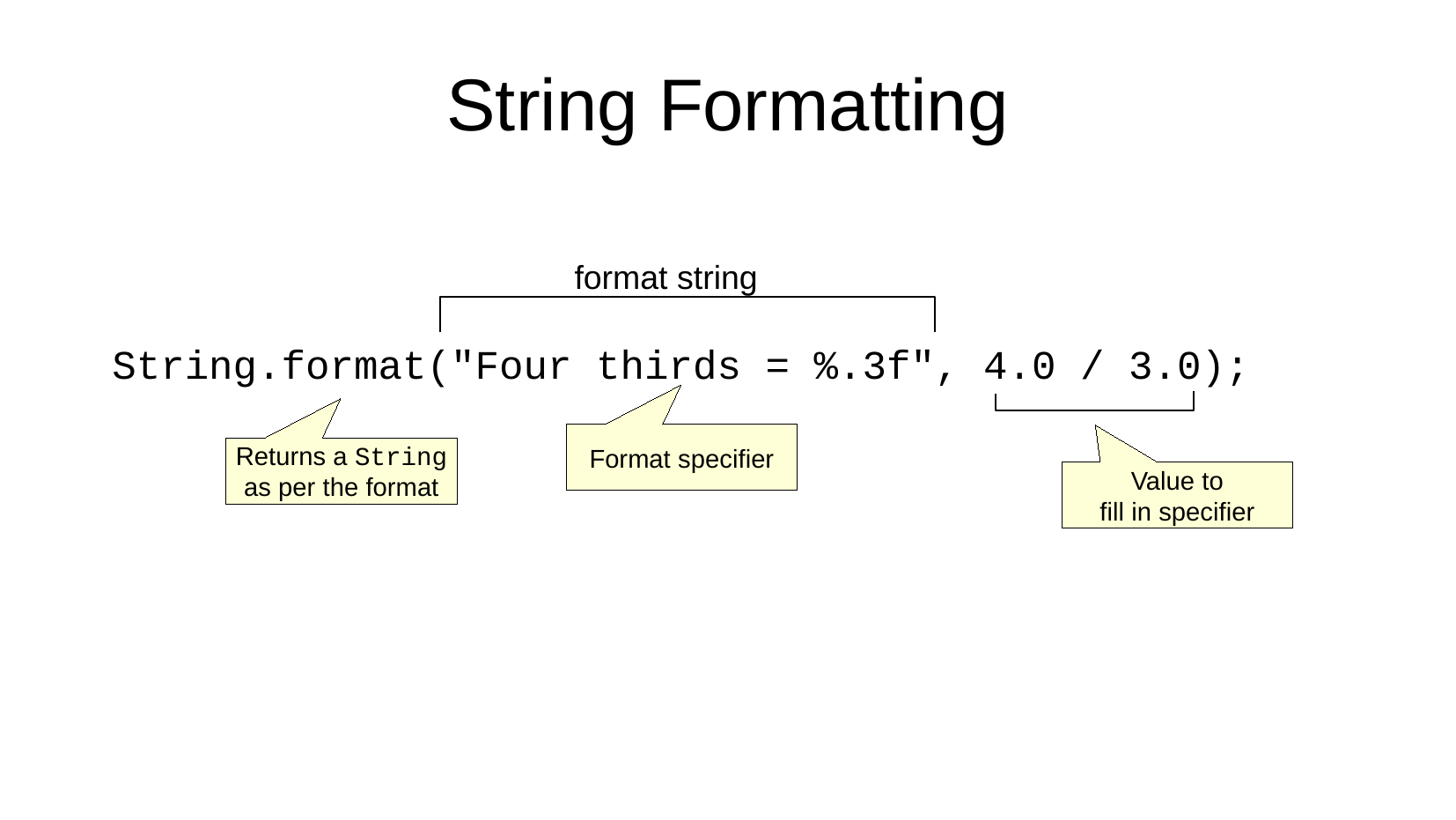

String Formatting
format string

String.format("Four thirds = %.3f", 4.0 / 3.0);

Format specifier
Returns a String
as per the format
Value to
fill in specifier